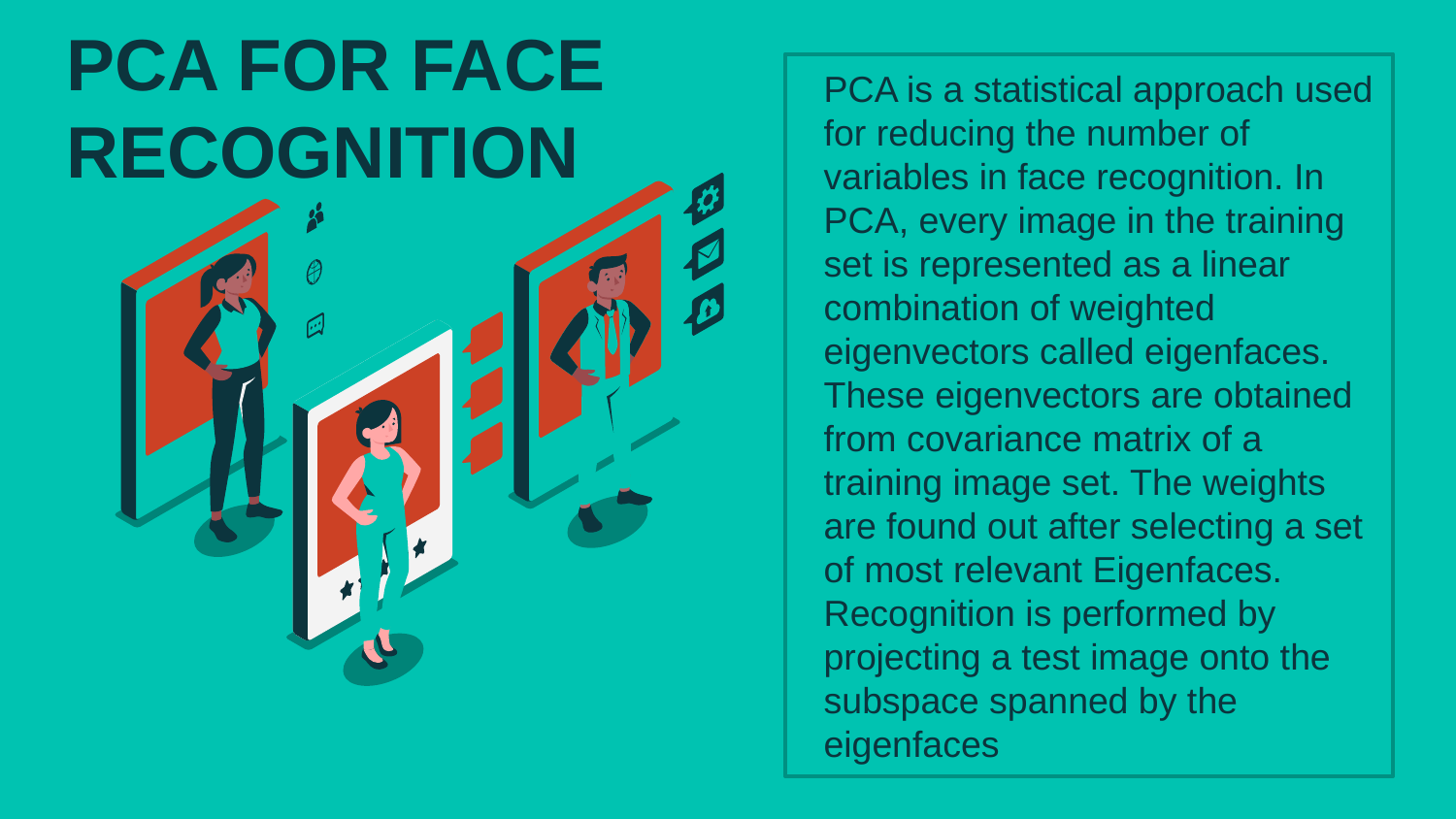

PCA is a statistical approach used for reducing the number of variables in face recognition. In PCA, every image in the training set is represented as a linear combination of weighted eigenvectors called eigenfaces. These eigenvectors are obtained from covariance matrix of a training image set. The weights are found out after selecting a set of most relevant Eigenfaces. Recognition is performed by projecting a test image onto the subspace spanned by the eigenfaces
# PCA FOR FACE RECOGNITION

Mercury is the closest planet to the Sun and the smallest one in the Solar System—it’s only a bit larger than our Moon. The planet’s name has nothing to do with the liquid metal, since it was named after the Roman messenger god